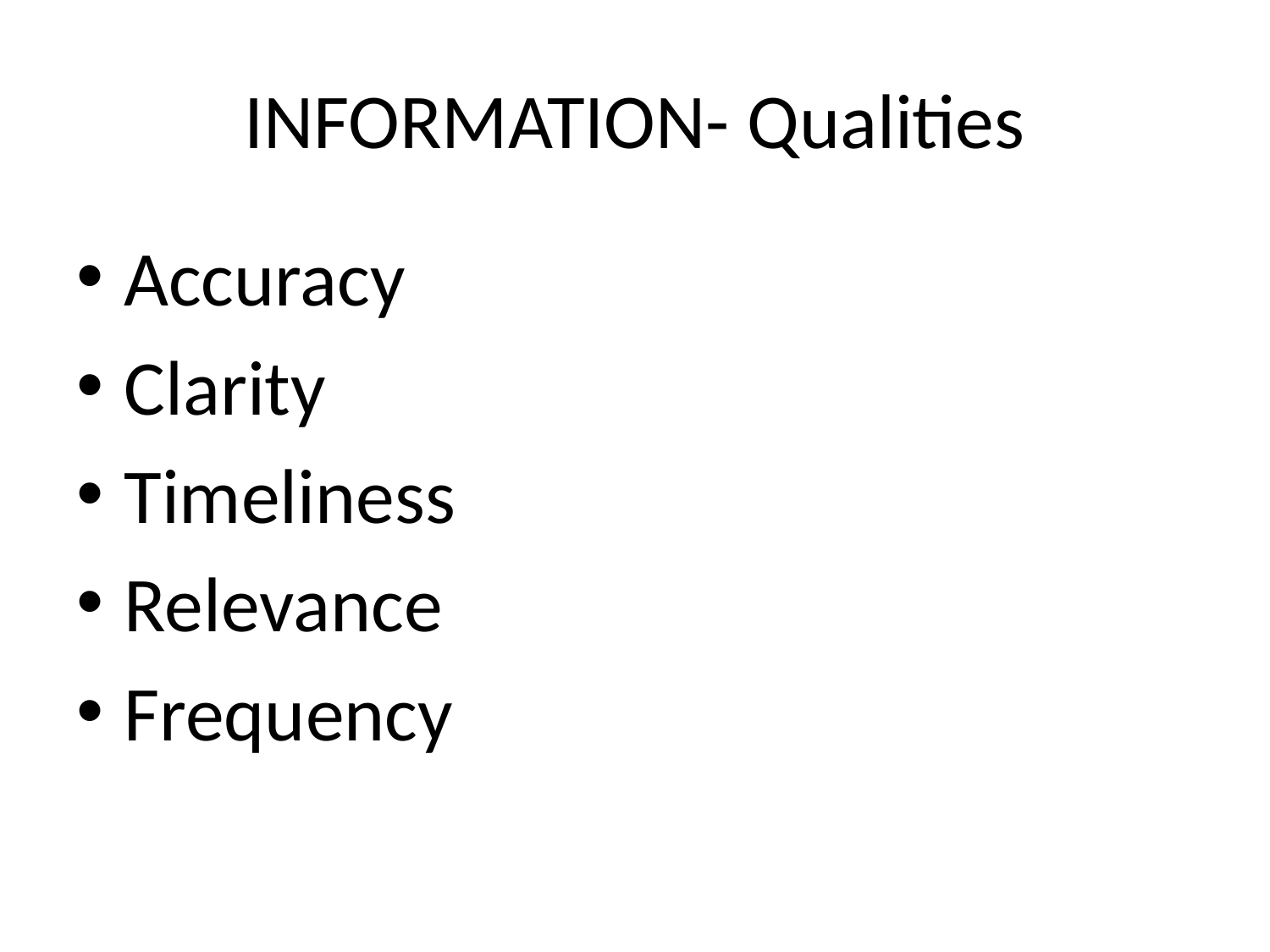

# INFORMATION- Qualities
Accuracy
Clarity
Timeliness
Relevance
Frequency